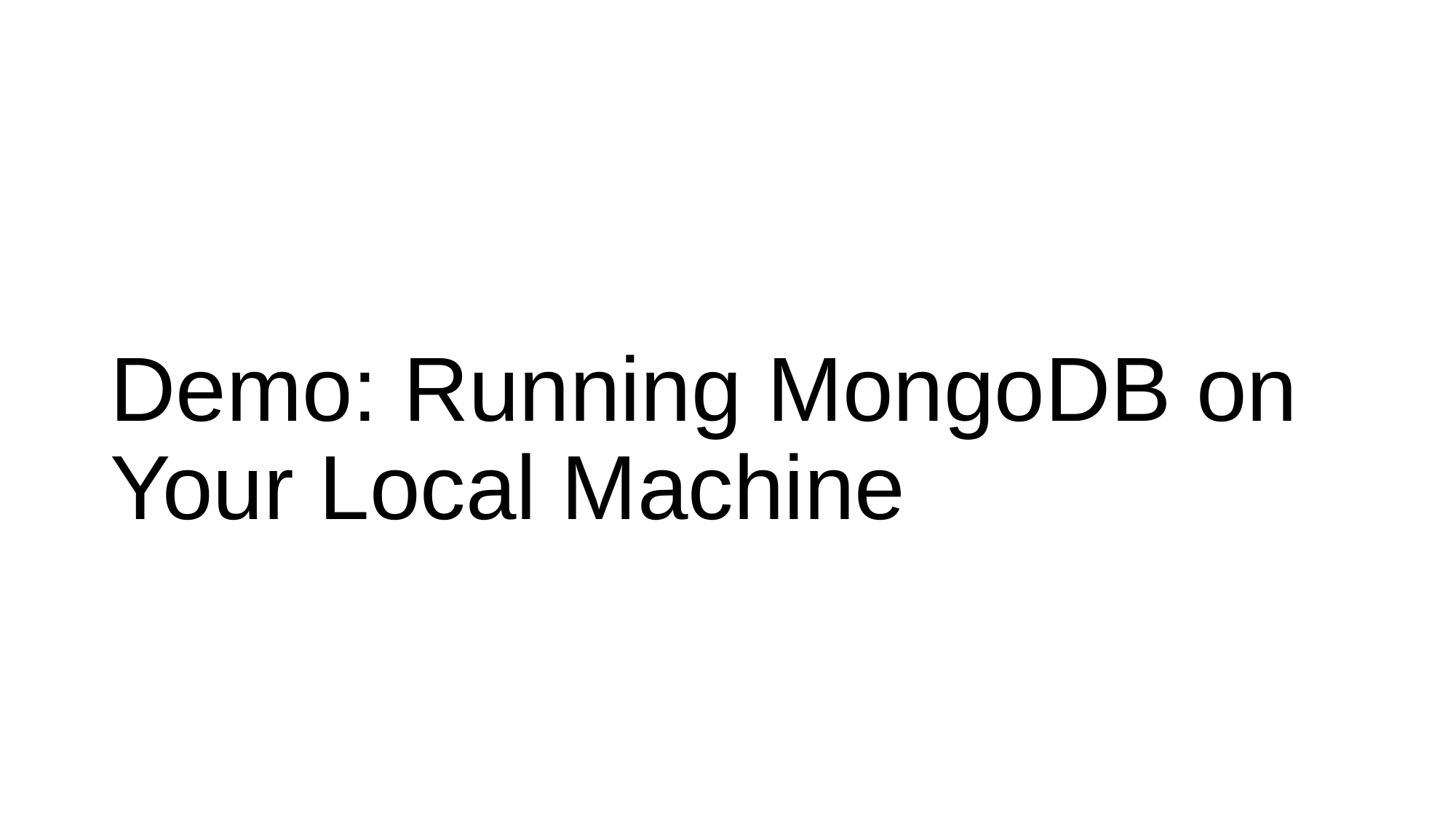

# Demo: Running MongoDB on Your Local Machine